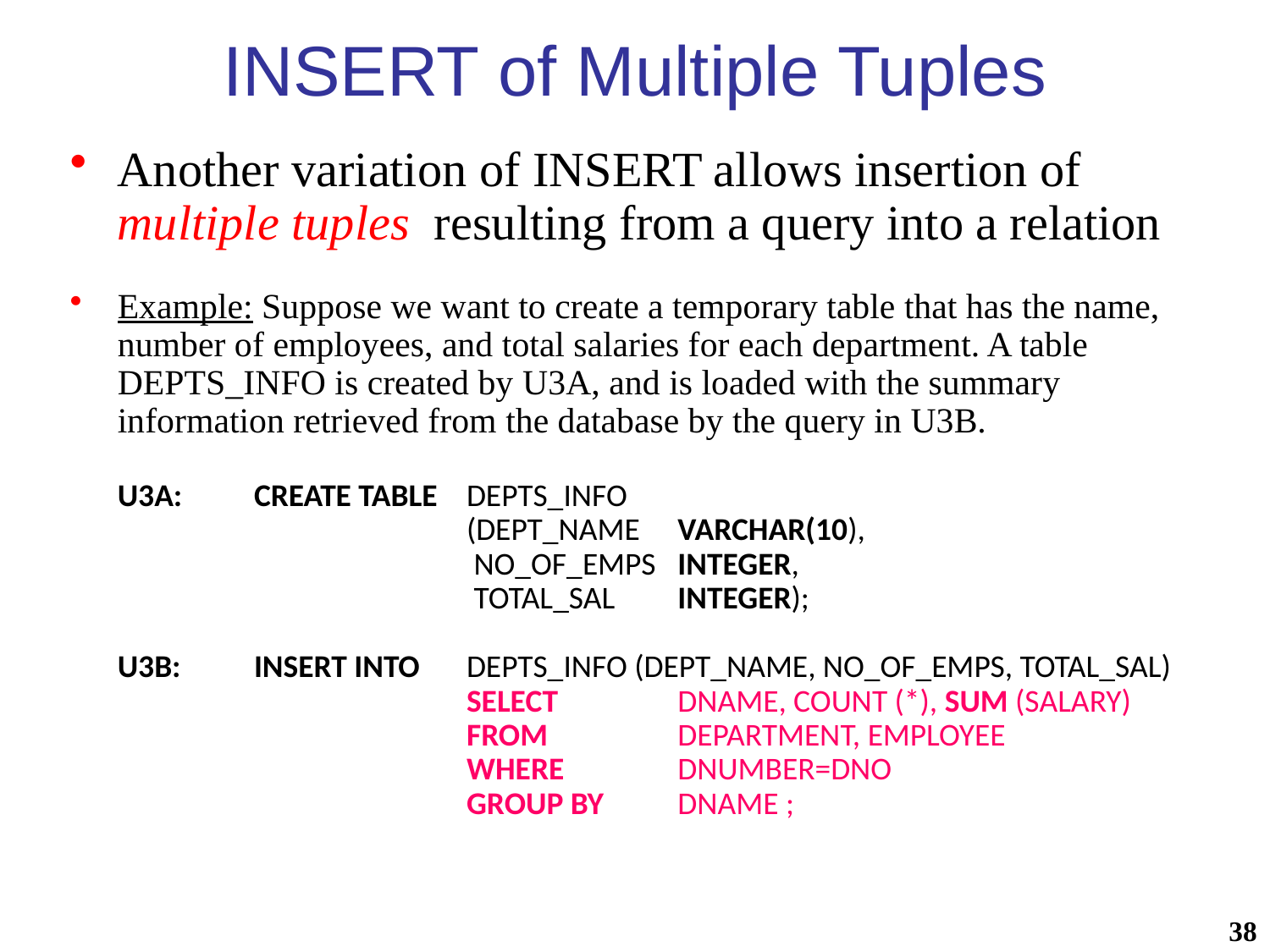

# INSERT of Multiple Tuples
Another variation of INSERT allows insertion of multiple tuples  resulting from a query into a relation

Example: Suppose we want to create a temporary table that has the name, number of employees, and total salaries for each department. A table DEPTS_INFO is created by U3A, and is loaded with the summary information retrieved from the database by the query in U3B.
U3A:	CREATE TABLE  	DEPTS_INFO
		(DEPT_NAME	VARCHAR(10),
		 NO_OF_EMPS	INTEGER,
		 TOTAL_SAL	INTEGER);
U3B:	INSERT INTO	DEPTS_INFO (DEPT_NAME, NO_OF_EMPS, TOTAL_SAL)
		SELECT	DNAME, COUNT (*), SUM (SALARY)
		FROM	DEPARTMENT, EMPLOYEE
		WHERE	DNUMBER=DNO
		GROUP BY	DNAME ;
38